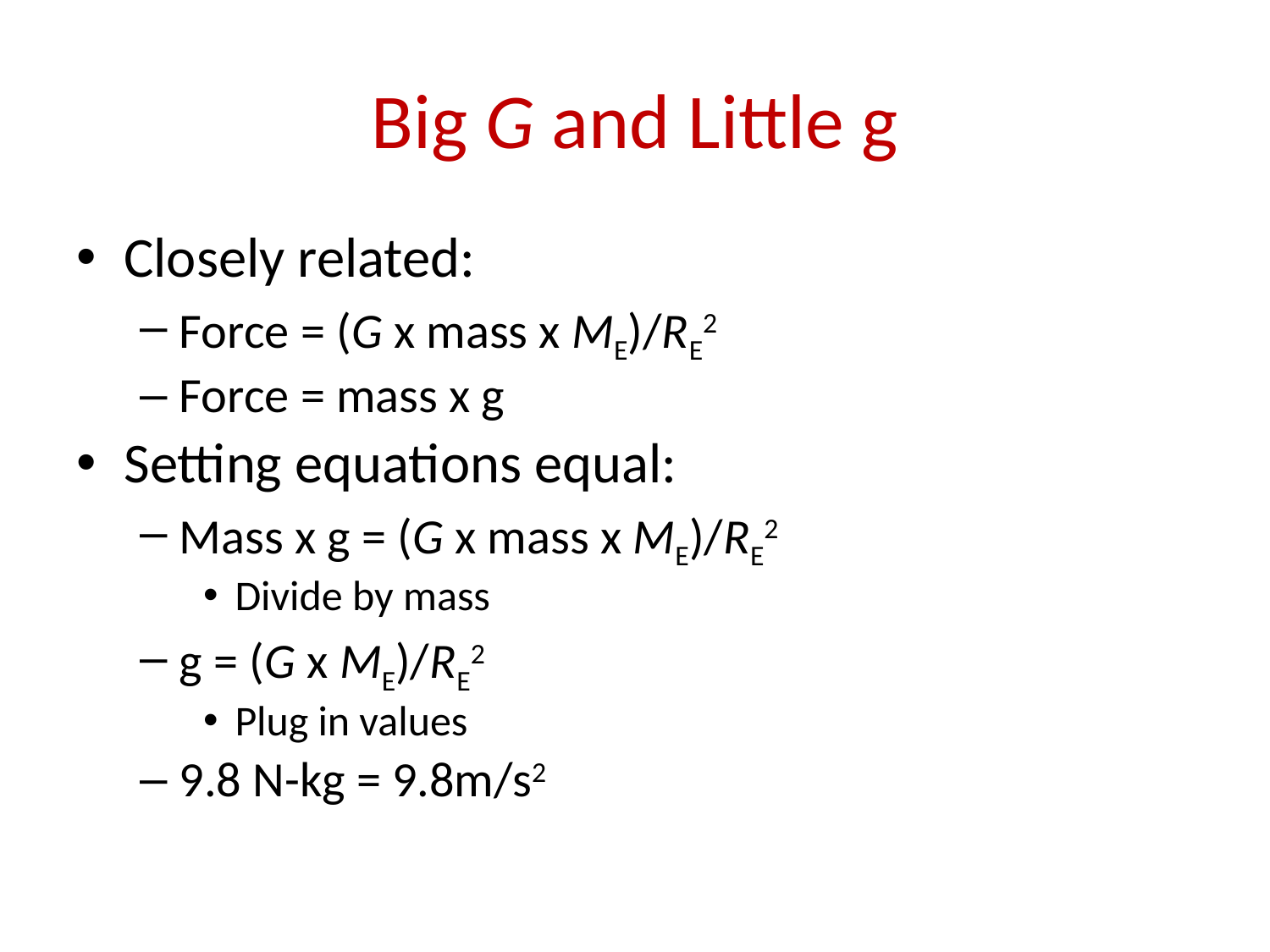

# Big G and Little g
Closely related:
Force = (G x mass x ME)/RE2
Force = mass x g
Setting equations equal:
Mass x g = (G x mass x ME)/RE2
Divide by mass
g = (G x ME)/RE2
Plug in values
9.8 N-kg = 9.8m/s2